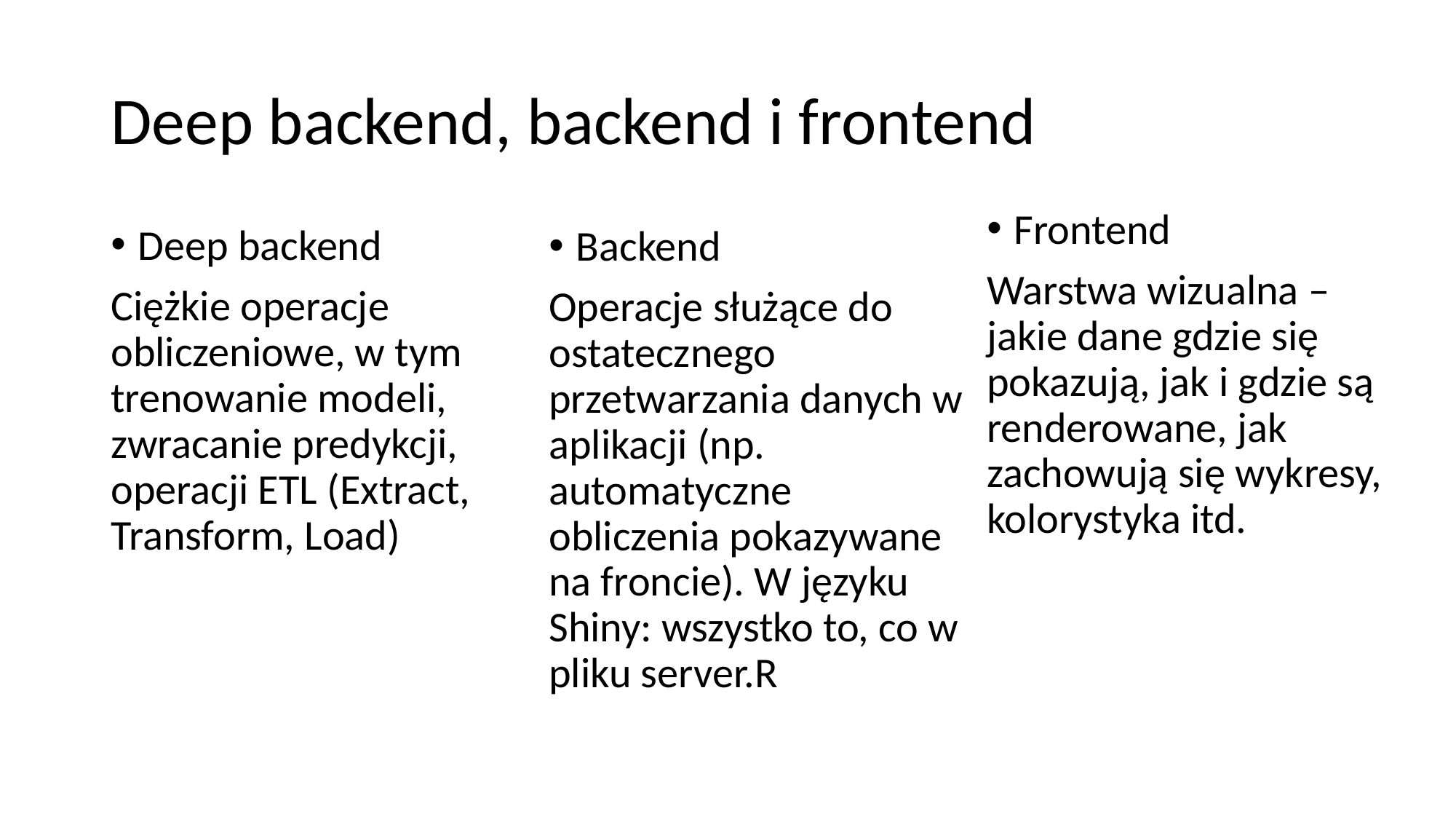

# Deep backend, backend i frontend
Frontend
Warstwa wizualna – jakie dane gdzie się pokazują, jak i gdzie są renderowane, jak zachowują się wykresy, kolorystyka itd.

Deep backend
Ciężkie operacje obliczeniowe, w tym trenowanie modeli, zwracanie predykcji, operacji ETL (Extract, Transform, Load)

Backend
Operacje służące do ostatecznego przetwarzania danych w aplikacji (np. automatyczne obliczenia pokazywane na froncie). W języku Shiny: wszystko to, co w pliku server.R